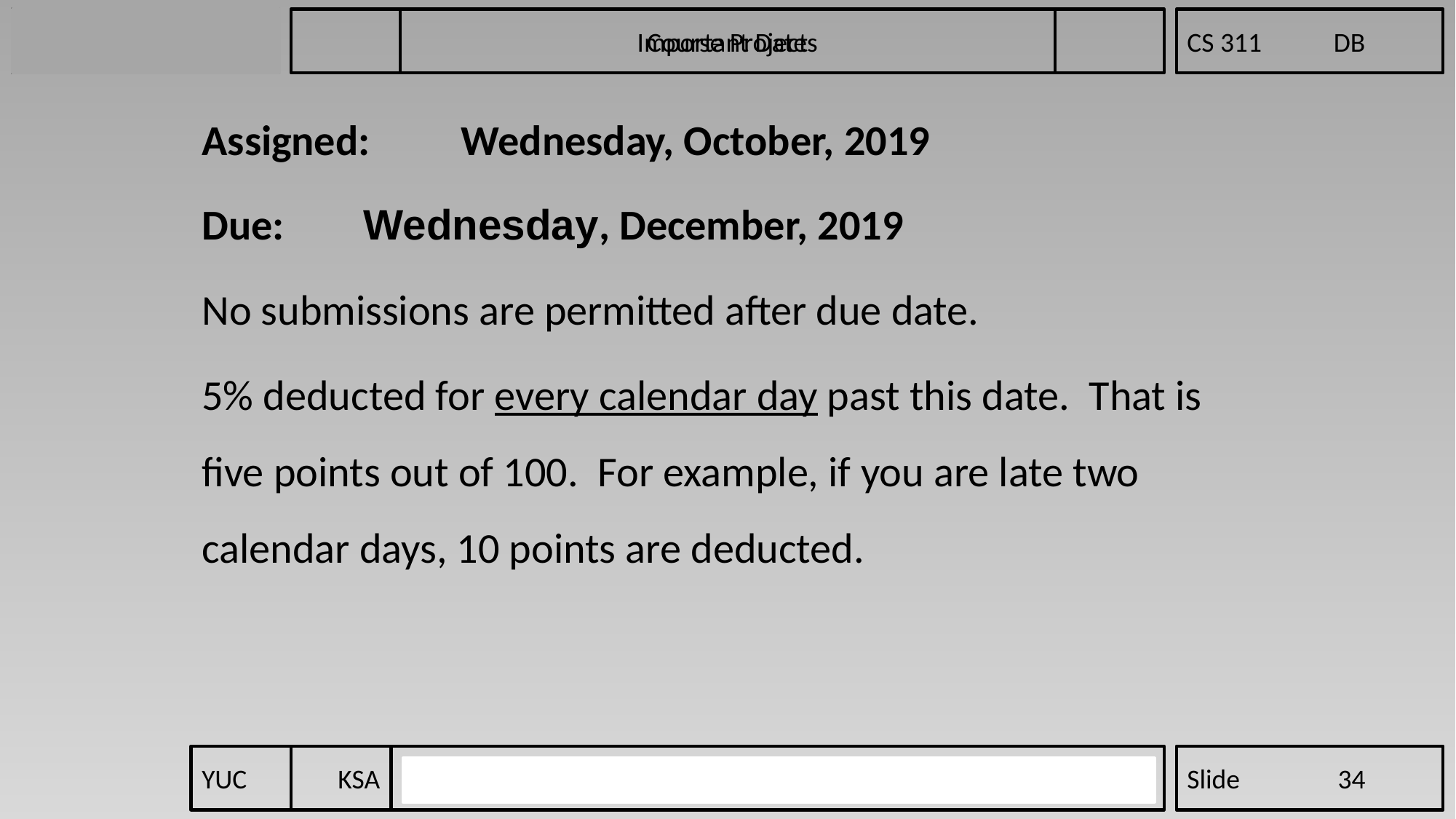

Important Dates
Assigned:	Wednesday, October, 2019
Due:	 Wednesday, December, 2019
No submissions are permitted after due date.
5% deducted for every calendar day past this date.  That is five points out of 100.  For example, if you are late two calendar days, 10 points are deducted.
YUC	KSA